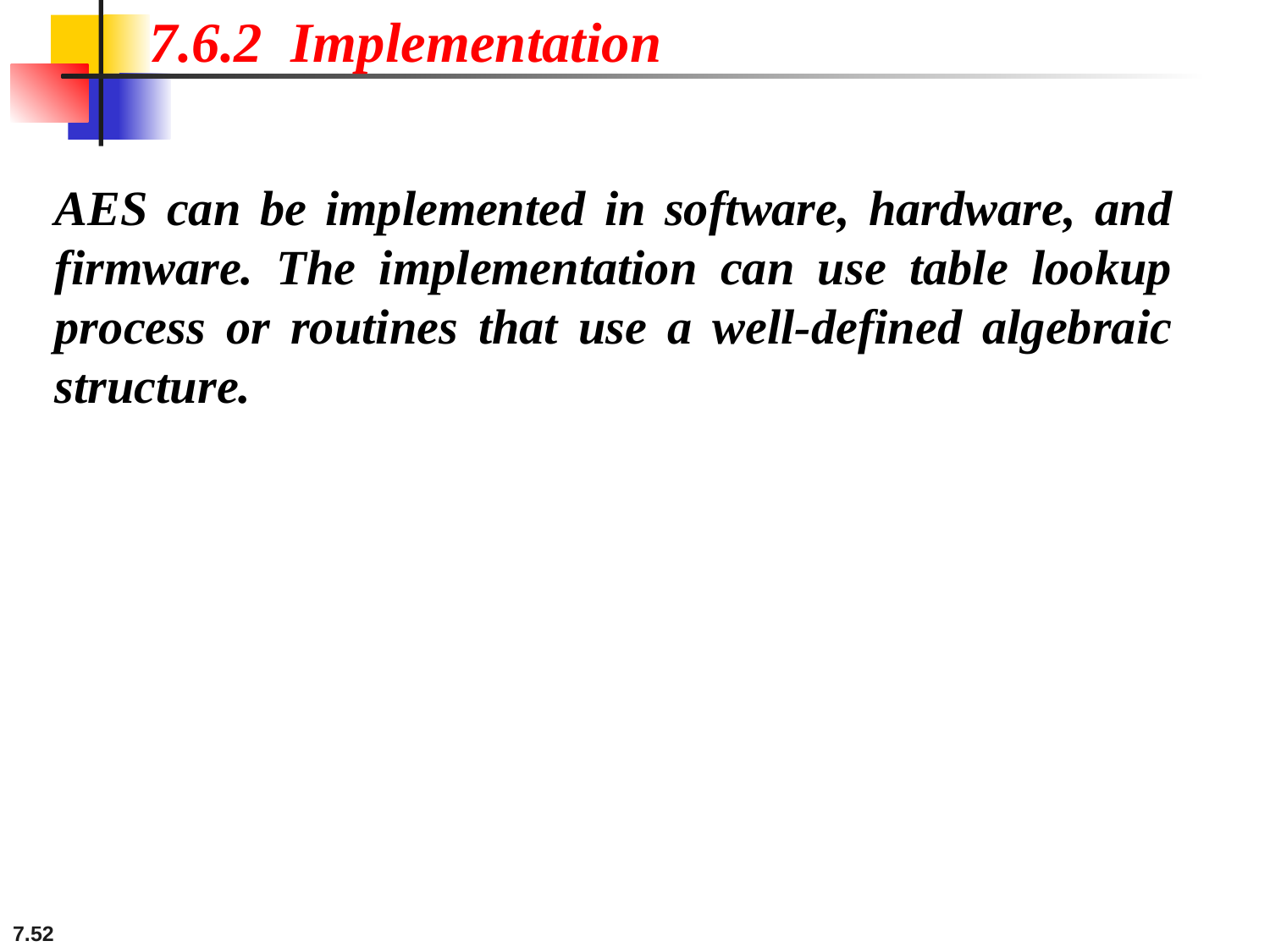

7.6.2  Implementation

AES can be implemented in software, hardware, and firmware. The implementation can use table lookup process or routines that use a well-defined algebraic structure.
7.52